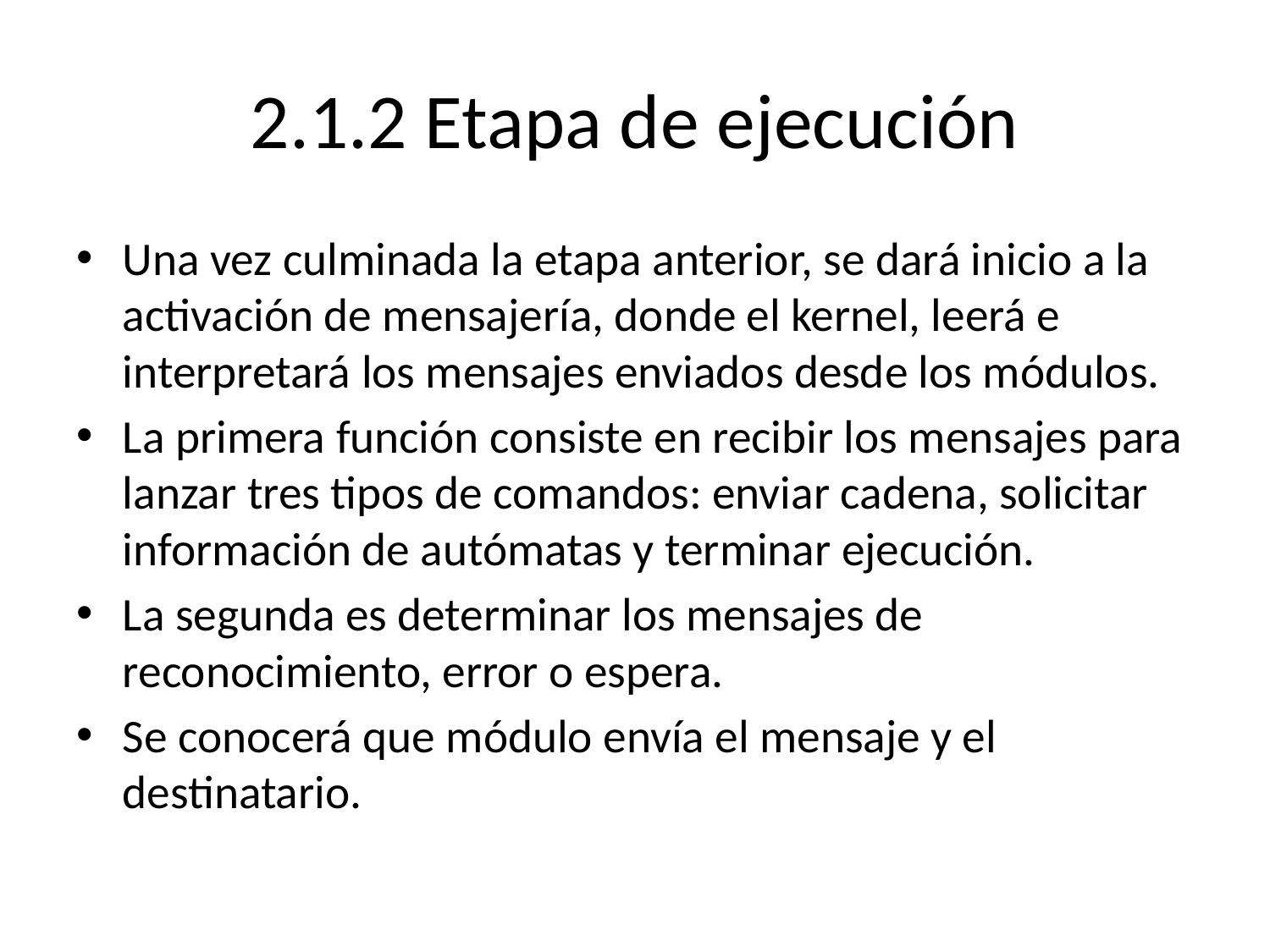

# 2.1.2 Etapa de ejecución
Una vez culminada la etapa anterior, se dará inicio a la activación de mensajería, donde el kernel, leerá e interpretará los mensajes enviados desde los módulos.
La primera función consiste en recibir los mensajes para lanzar tres tipos de comandos: enviar cadena, solicitar información de autómatas y terminar ejecución.
La segunda es determinar los mensajes de reconocimiento, error o espera.
Se conocerá que módulo envía el mensaje y el destinatario.